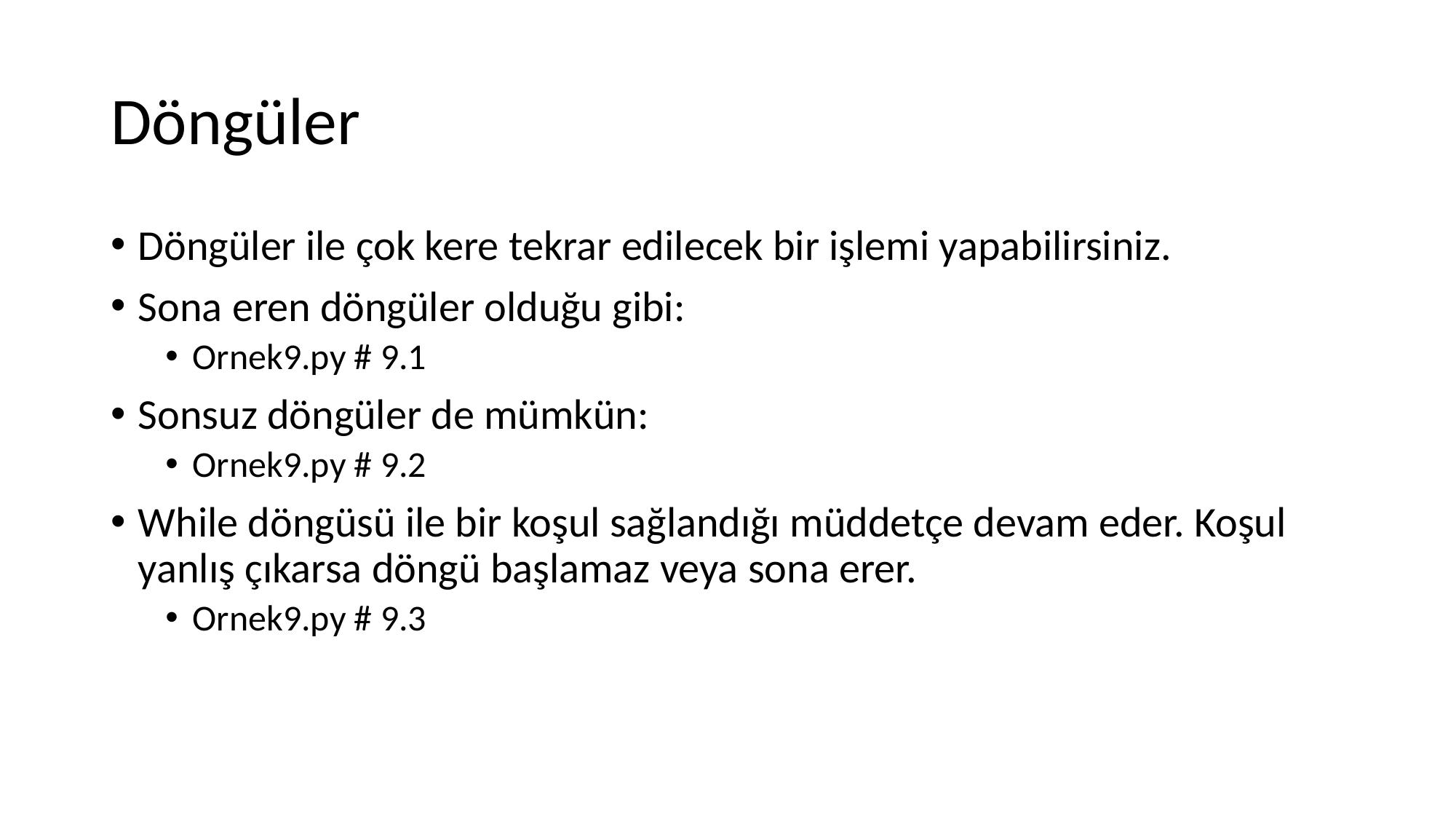

# Döngüler
Döngüler ile çok kere tekrar edilecek bir işlemi yapabilirsiniz.
Sona eren döngüler olduğu gibi:
Ornek9.py # 9.1
Sonsuz döngüler de mümkün:
Ornek9.py # 9.2
While döngüsü ile bir koşul sağlandığı müddetçe devam eder. Koşul yanlış çıkarsa döngü başlamaz veya sona erer.
Ornek9.py # 9.3